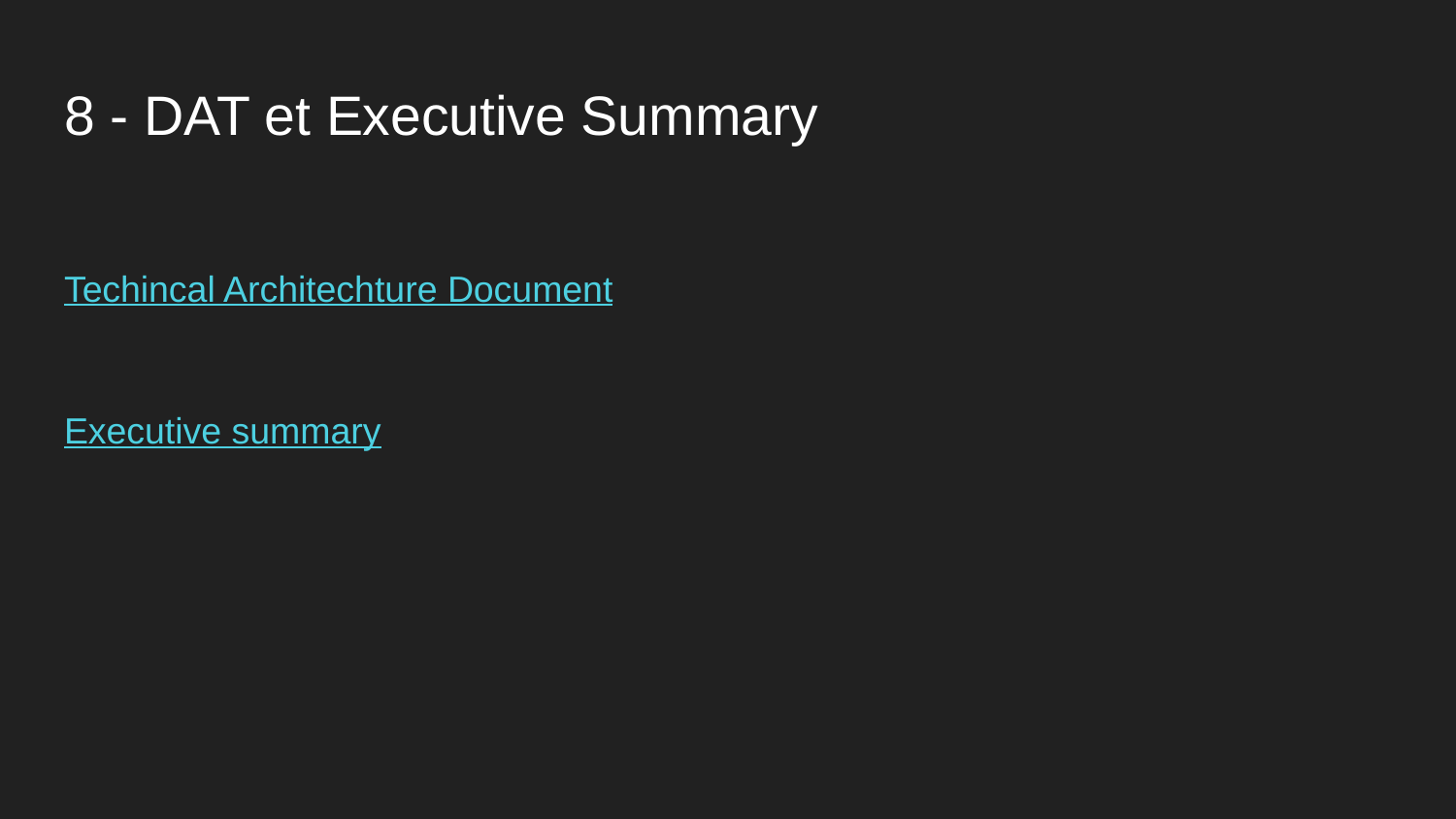

# 8 - DAT et Executive Summary

Techincal Architechture Document

Executive summary